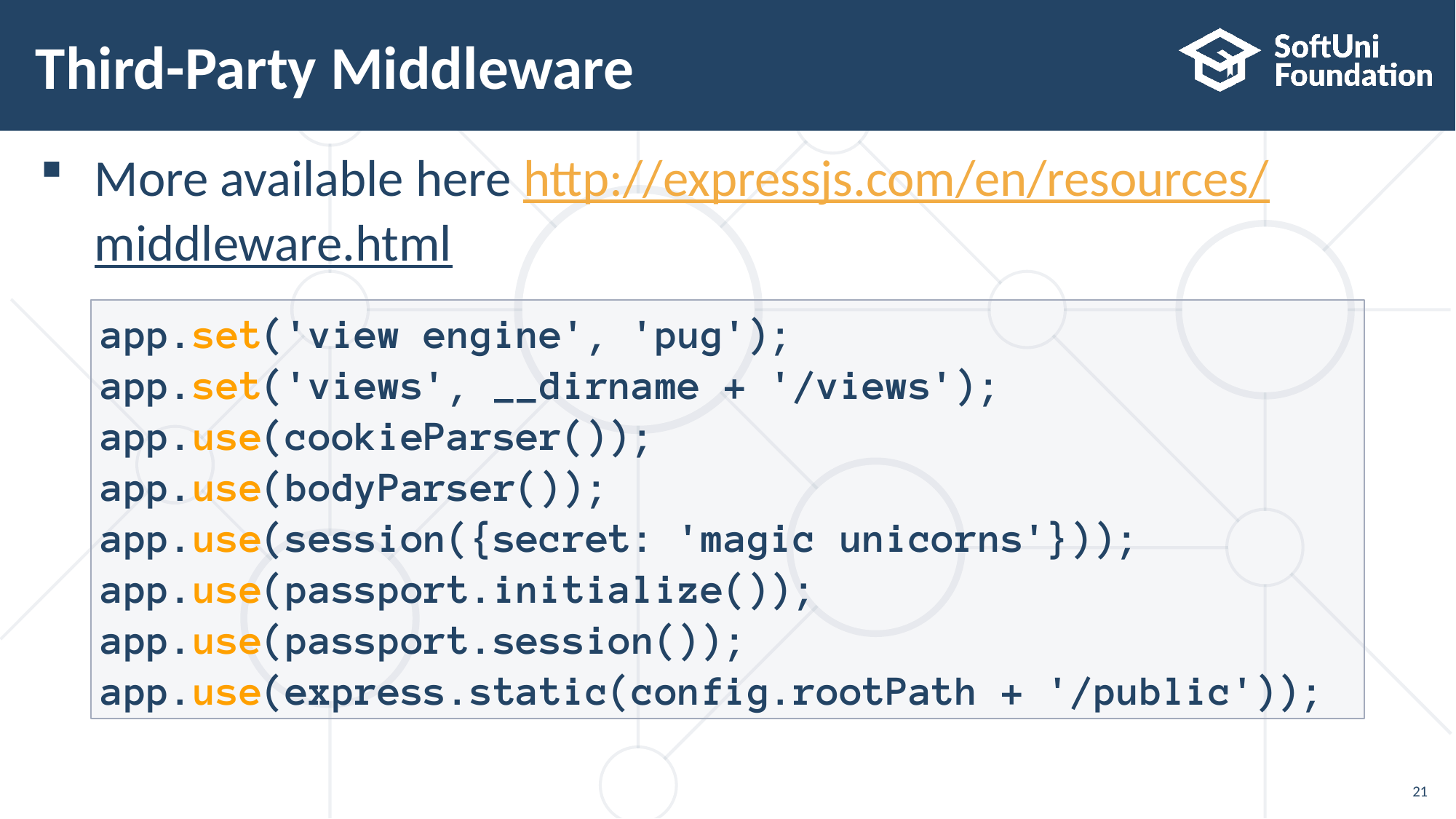

# Third-Party Middleware
More available here http://expressjs.com/en/resources/
middleware.html
app.set('view engine', 'pug');
app.set('views', __dirname + '/views');
app.use(cookieParser());
app.use(bodyParser());
app.use(session({secret: 'magic unicorns'}));
app.use(passport.initialize());
app.use(passport.session());
app.use(express.static(config.rootPath + '/public'));
21